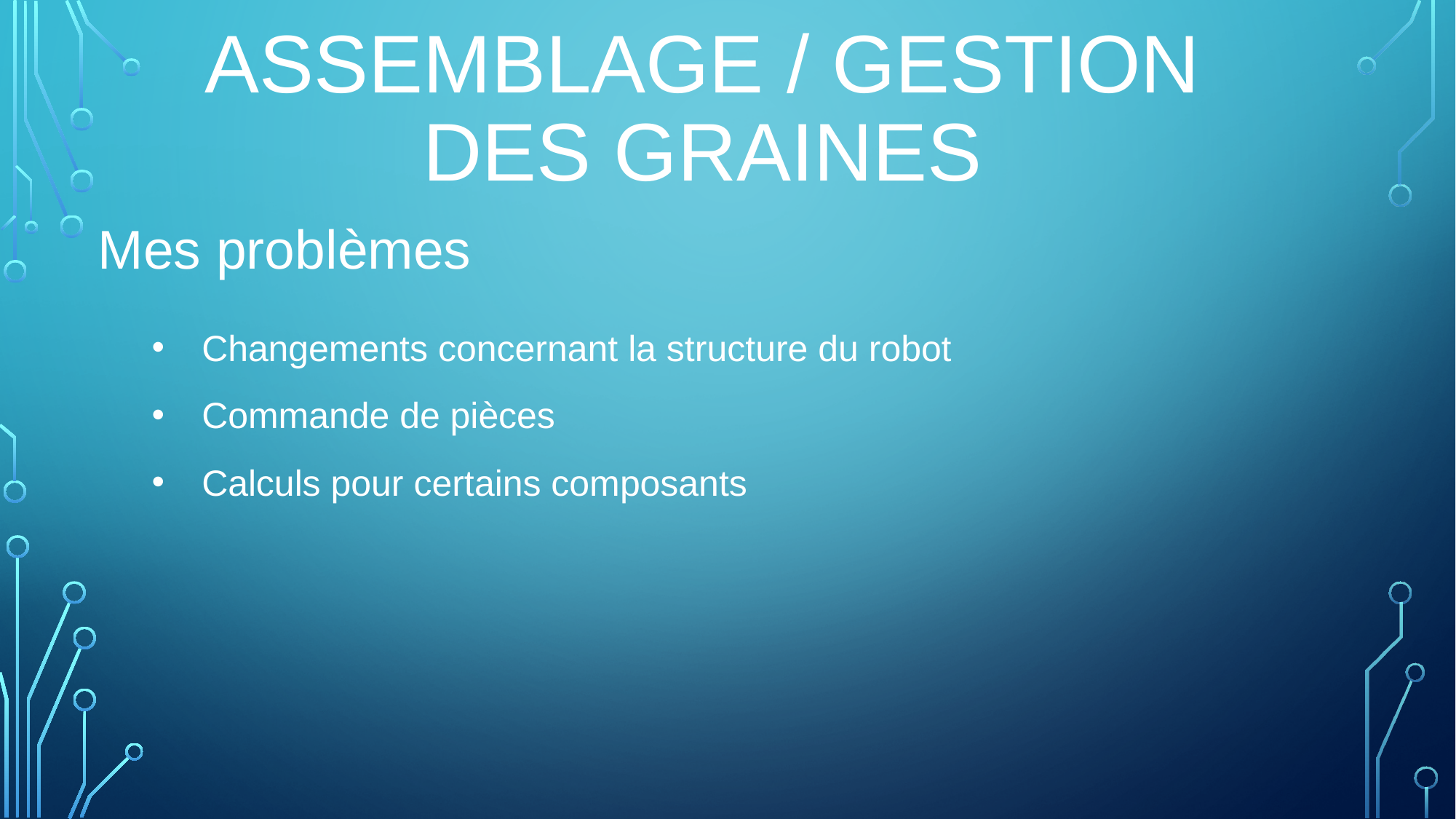

ASSEMBLAGE / GESTION DES GRAINES
# Mes problèmes
Changements concernant la structure du robot
Commande de pièces
Calculs pour certains composants